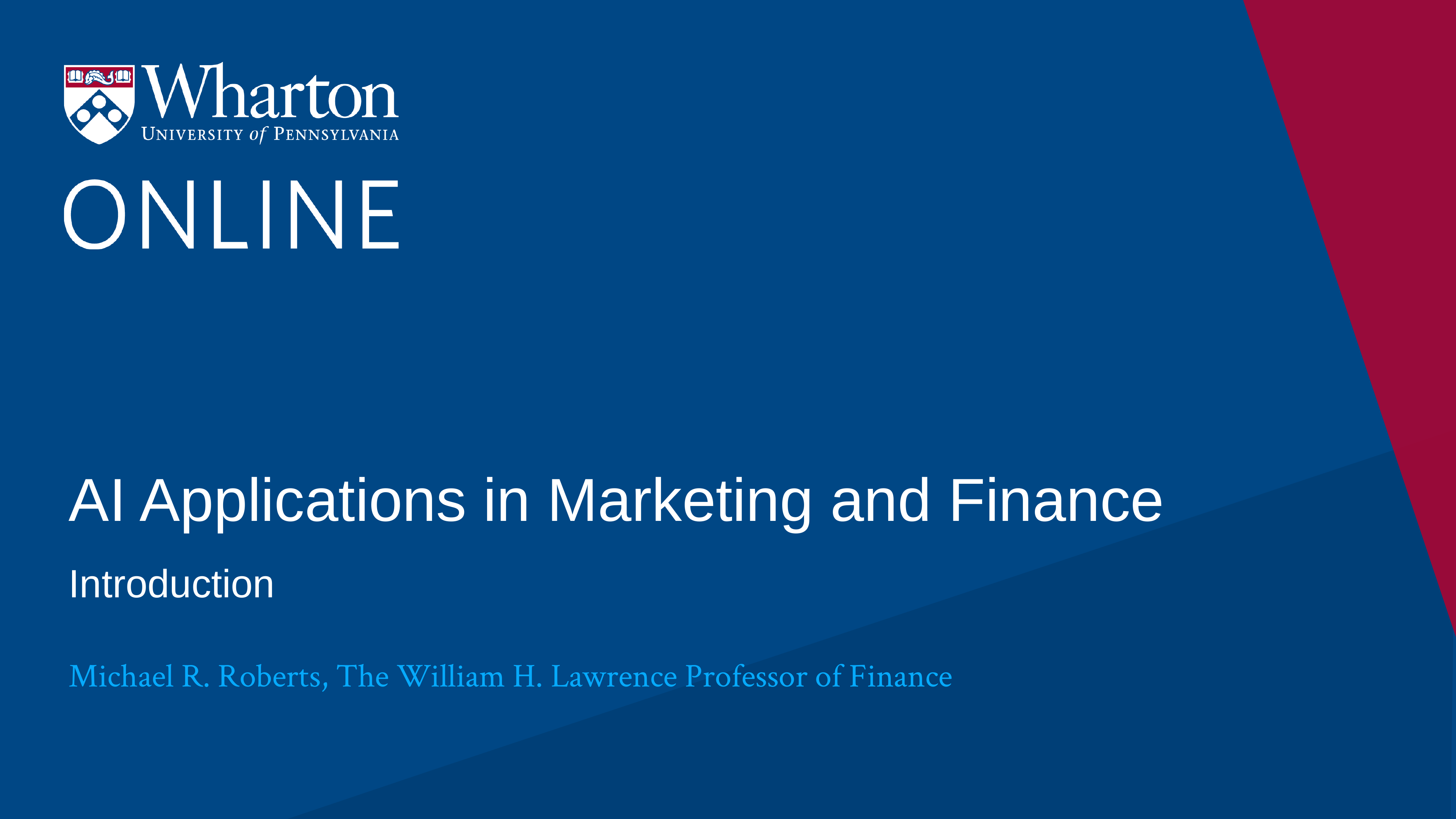

# AI Applications in Marketing and Finance
Introduction
Michael R. Roberts, The William H. Lawrence Professor of Finance